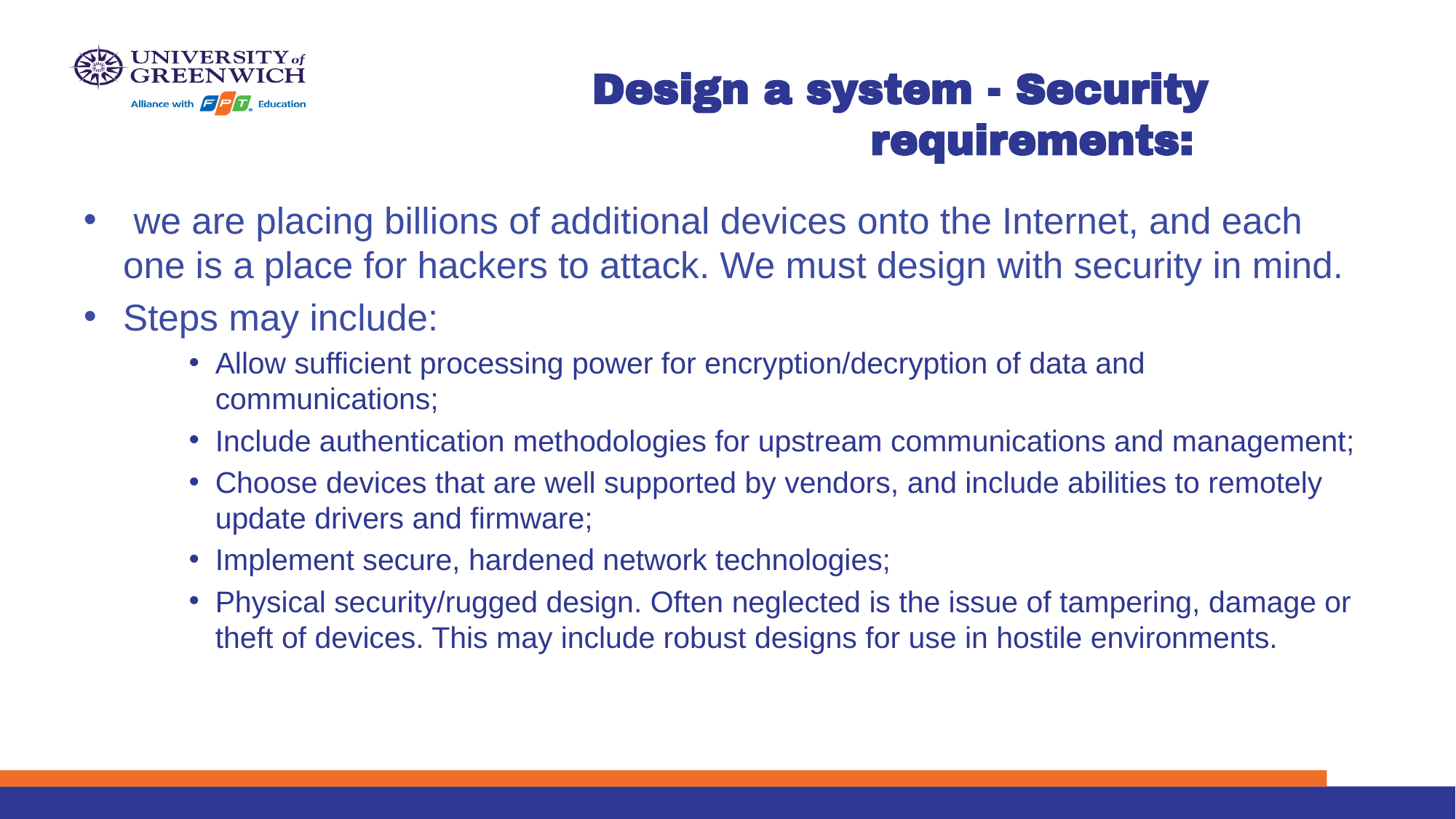

# Design a system - Security requirements:
 we are placing billions of additional devices onto the Internet, and each one is a place for hackers to attack. We must design with security in mind.
Steps may include:
Allow sufficient processing power for encryption/decryption of data and communications;
Include authentication methodologies for upstream communications and management;
Choose devices that are well supported by vendors, and include abilities to remotely update drivers and firmware;
Implement secure, hardened network technologies;
Physical security/rugged design. Often neglected is the issue of tampering, damage or theft of devices. This may include robust designs for use in hostile environments.